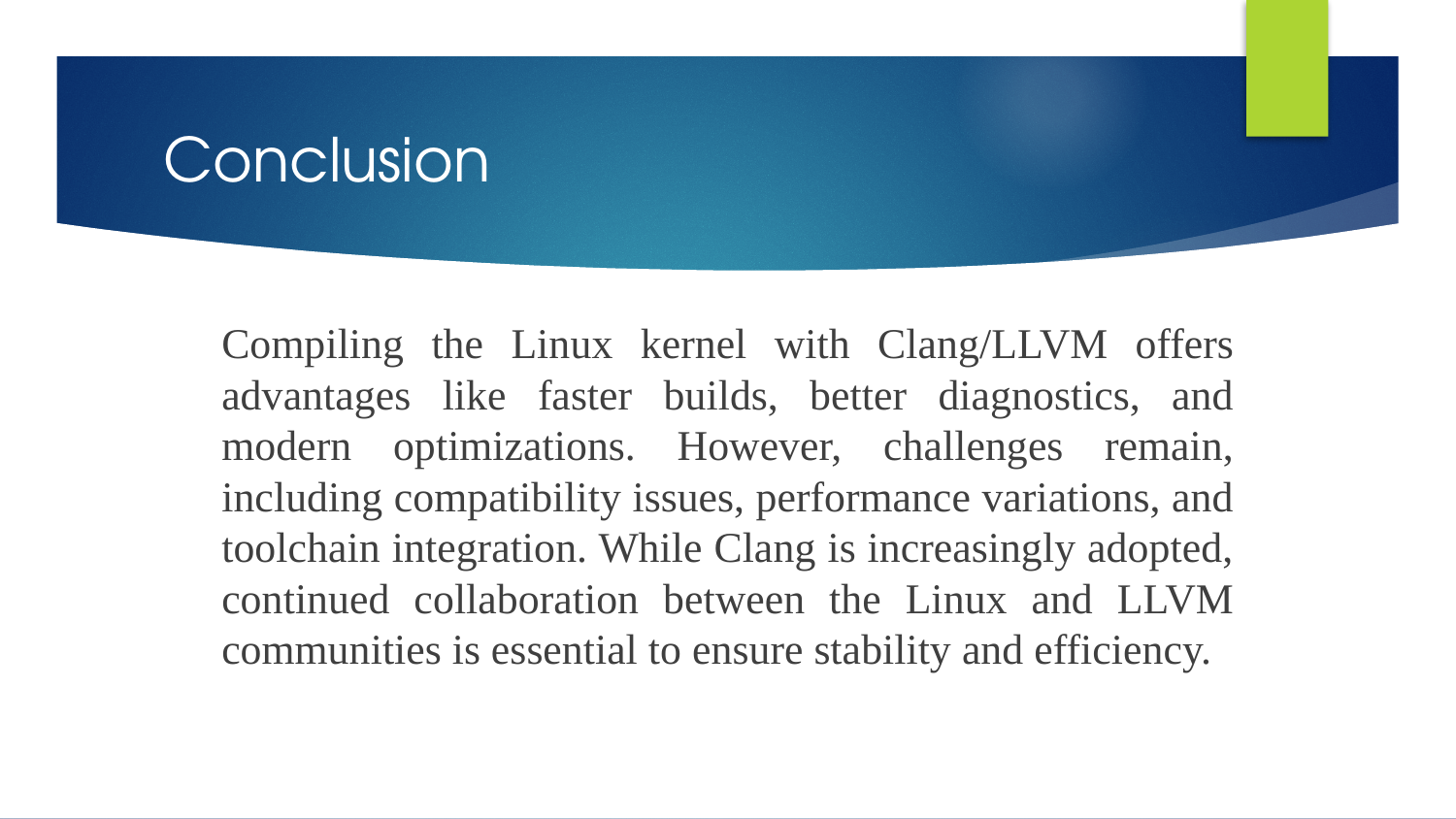

Conclusion
Compiling the Linux kernel with Clang/LLVM offers advantages like faster builds, better diagnostics, and modern optimizations. However, challenges remain, including compatibility issues, performance variations, and toolchain integration. While Clang is increasingly adopted, continued collaboration between the Linux and LLVM communities is essential to ensure stability and efficiency.